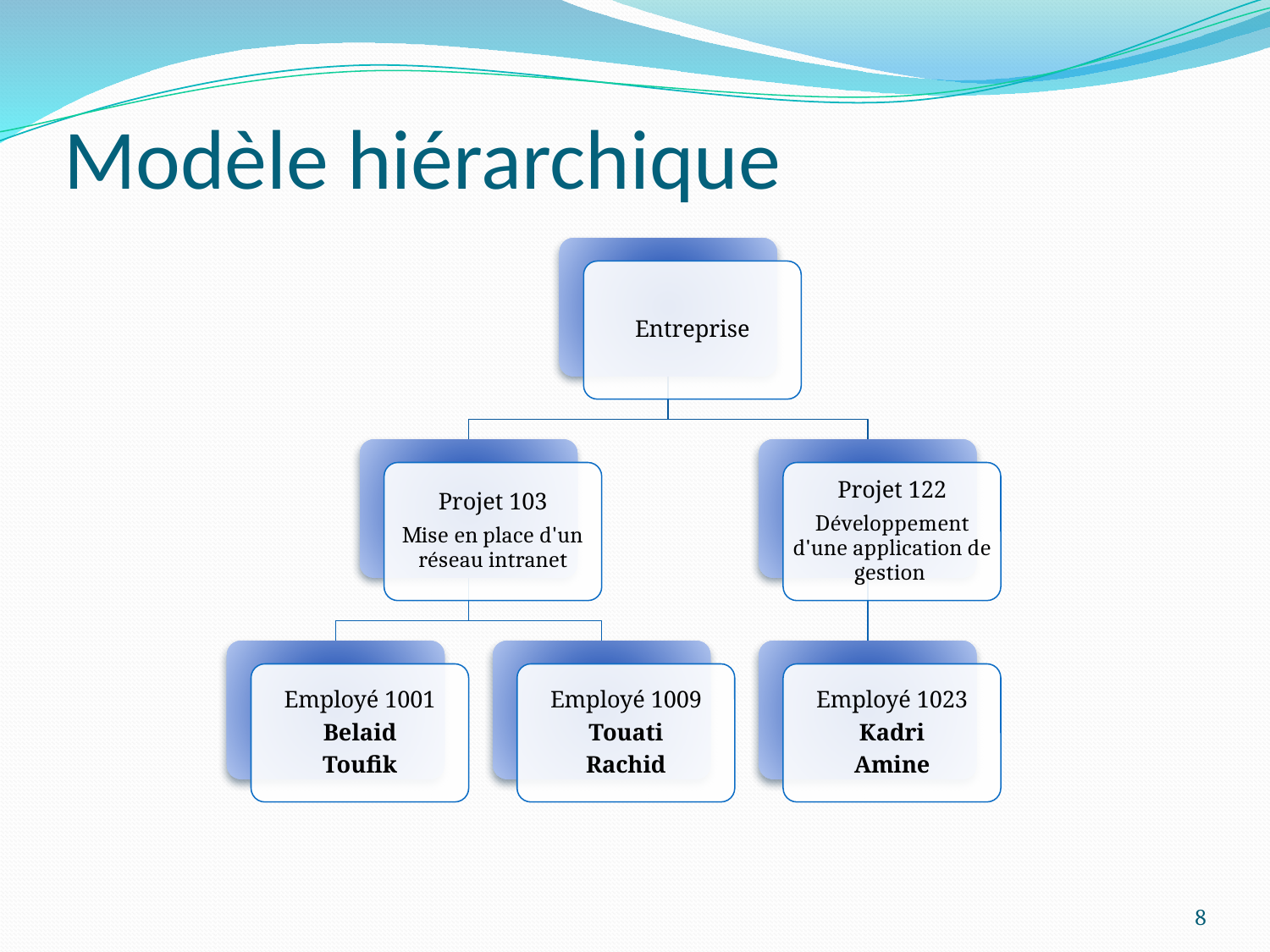

# Modèle hiérarchique

Entreprise

Projet 103
Mise en place d'un réseau intranet

Projet 122
Développement d'une application de gestion

Employé 1001
Belaid
Toufik

Employé 1009
Touati
Rachid

Employé 1023
Kadri
Amine
8